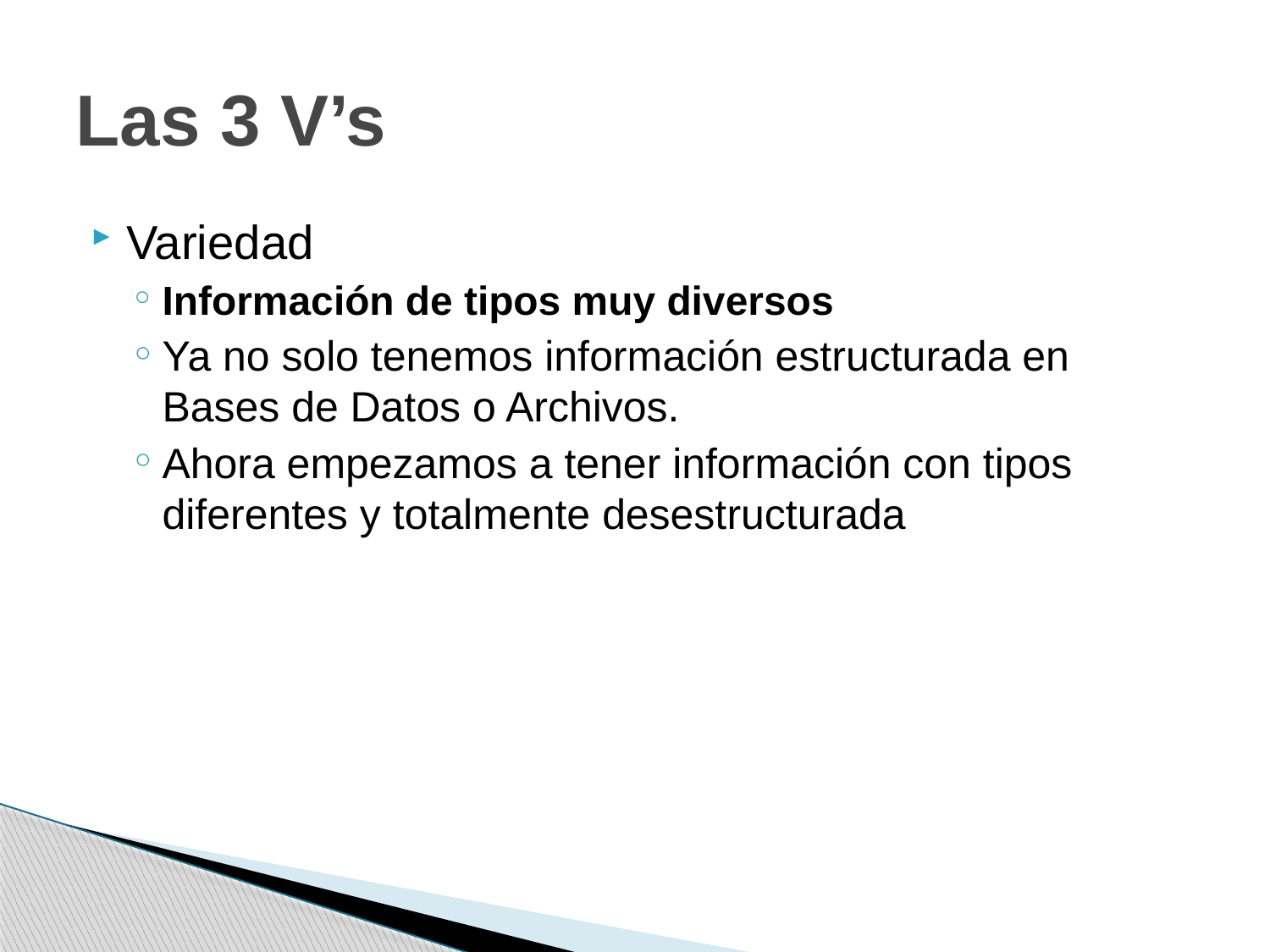

# Las 3 V’s
Variedad
Información de tipos muy diversos
Ya no solo tenemos información estructurada en Bases de Datos o Archivos.
Ahora empezamos a tener información con tipos diferentes y totalmente desestructurada